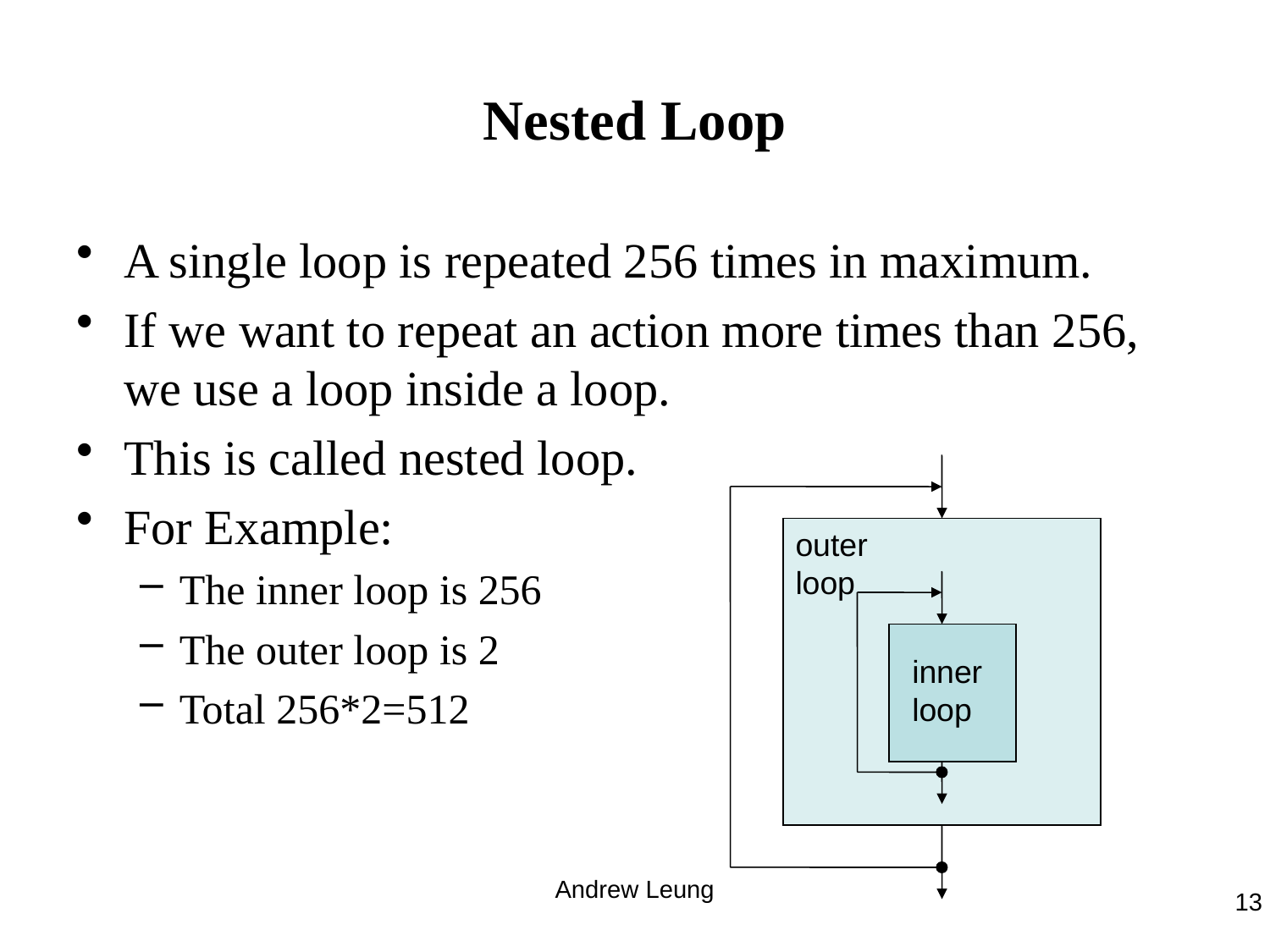

# Nested Loop
A single loop is repeated 256 times in maximum.
If we want to repeat an action more times than 256, we use a loop inside a loop.
This is called nested loop.
For Example:
The inner loop is 256
The outer loop is 2
Total 256*2=512

outer loop

inner loop

Andrew Leung

13